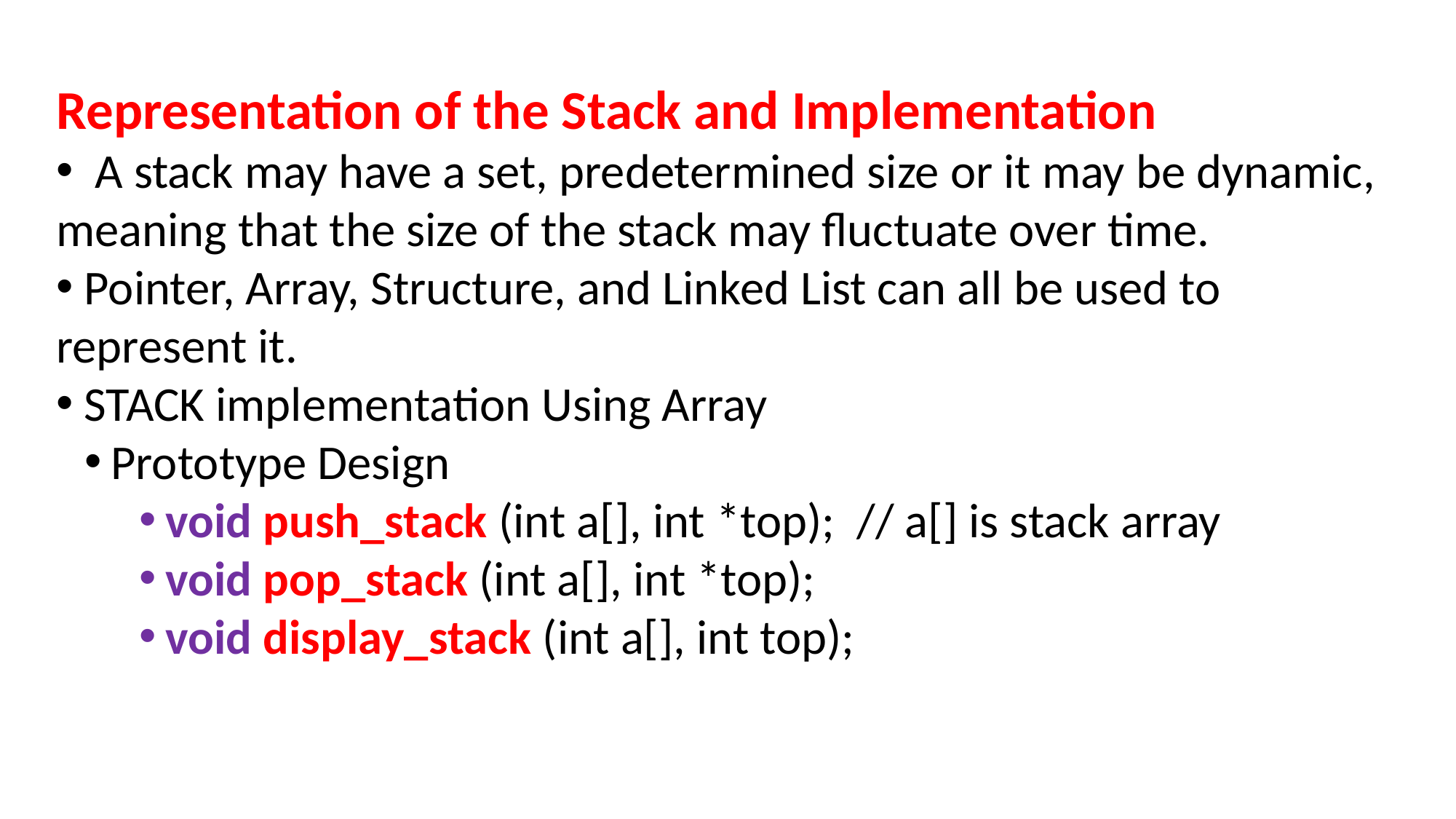

Representation of the Stack and Implementation
  A stack may have a set, predetermined size or it may be dynamic, meaning that the size of the stack may fluctuate over time.
 Pointer, Array, Structure, and Linked List can all be used to represent it.
 STACK implementation Using Array
Prototype Design
void push_stack (int a[], int *top);  // a[] is stack array
void pop_stack (int a[], int *top);
void display_stack (int a[], int top);